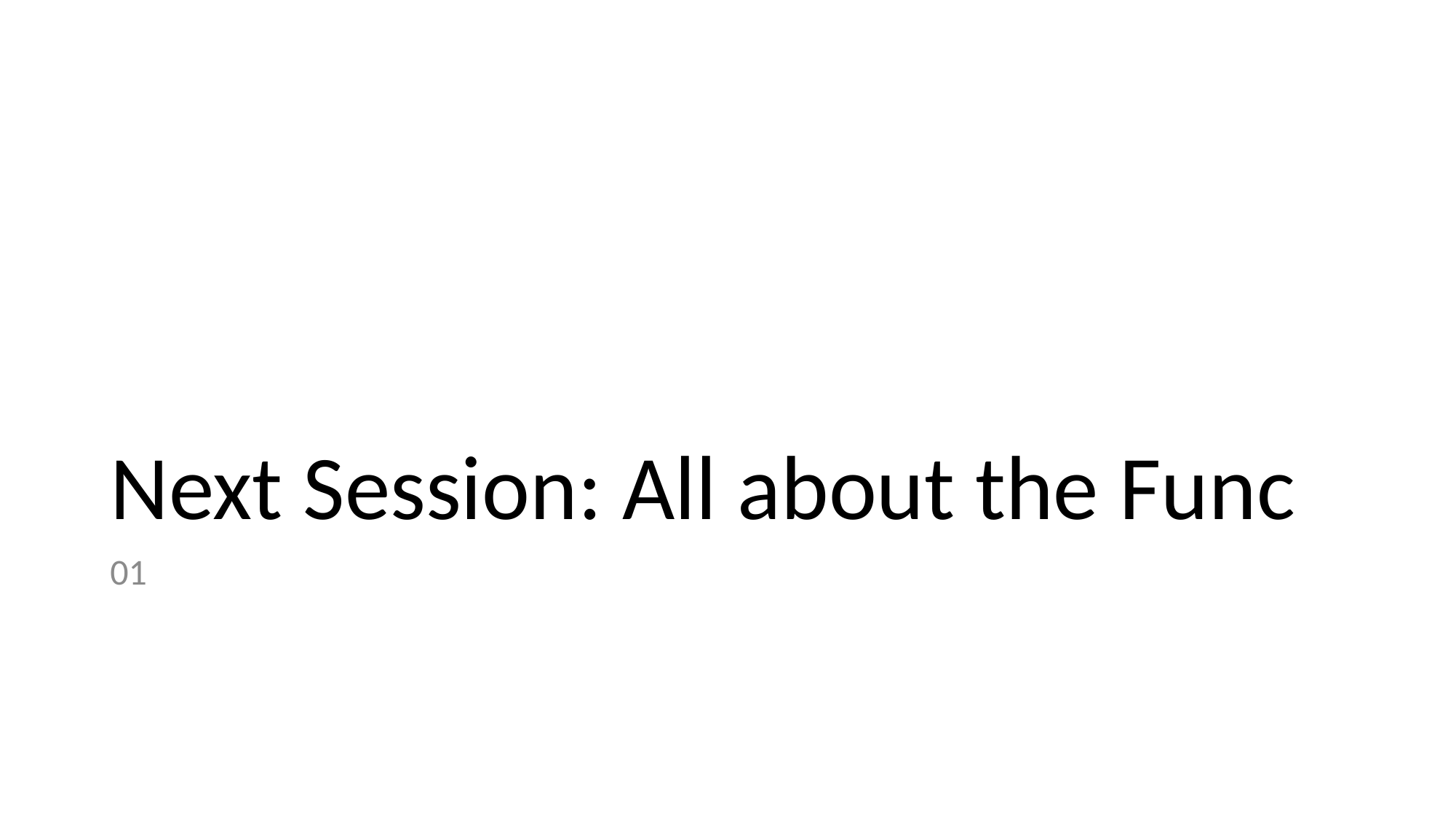

# Next Session: All about the Func
01